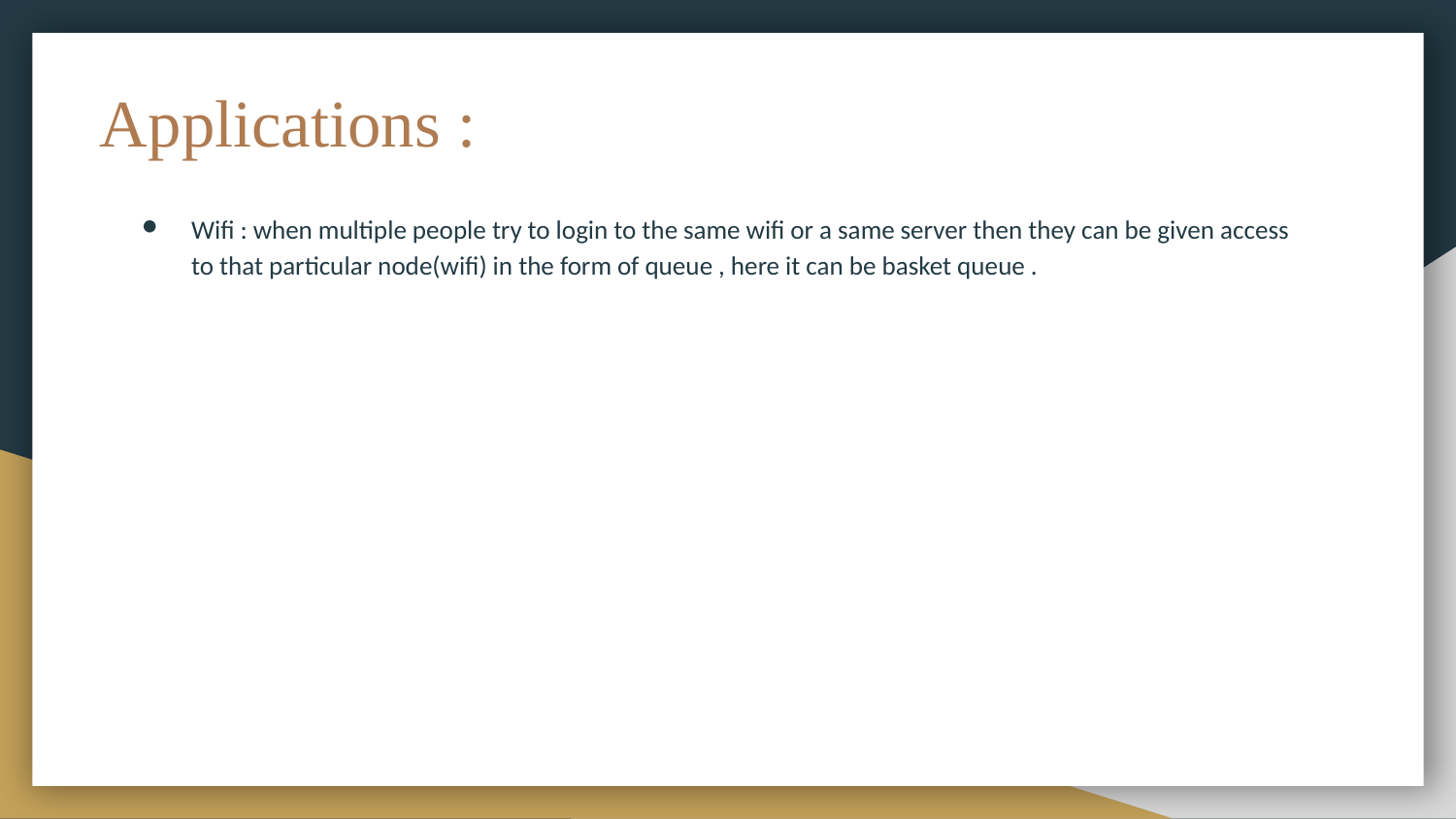

# Applications :
Wifi : when multiple people try to login to the same wifi or a same server then they can be given access to that particular node(wifi) in the form of queue , here it can be basket queue .